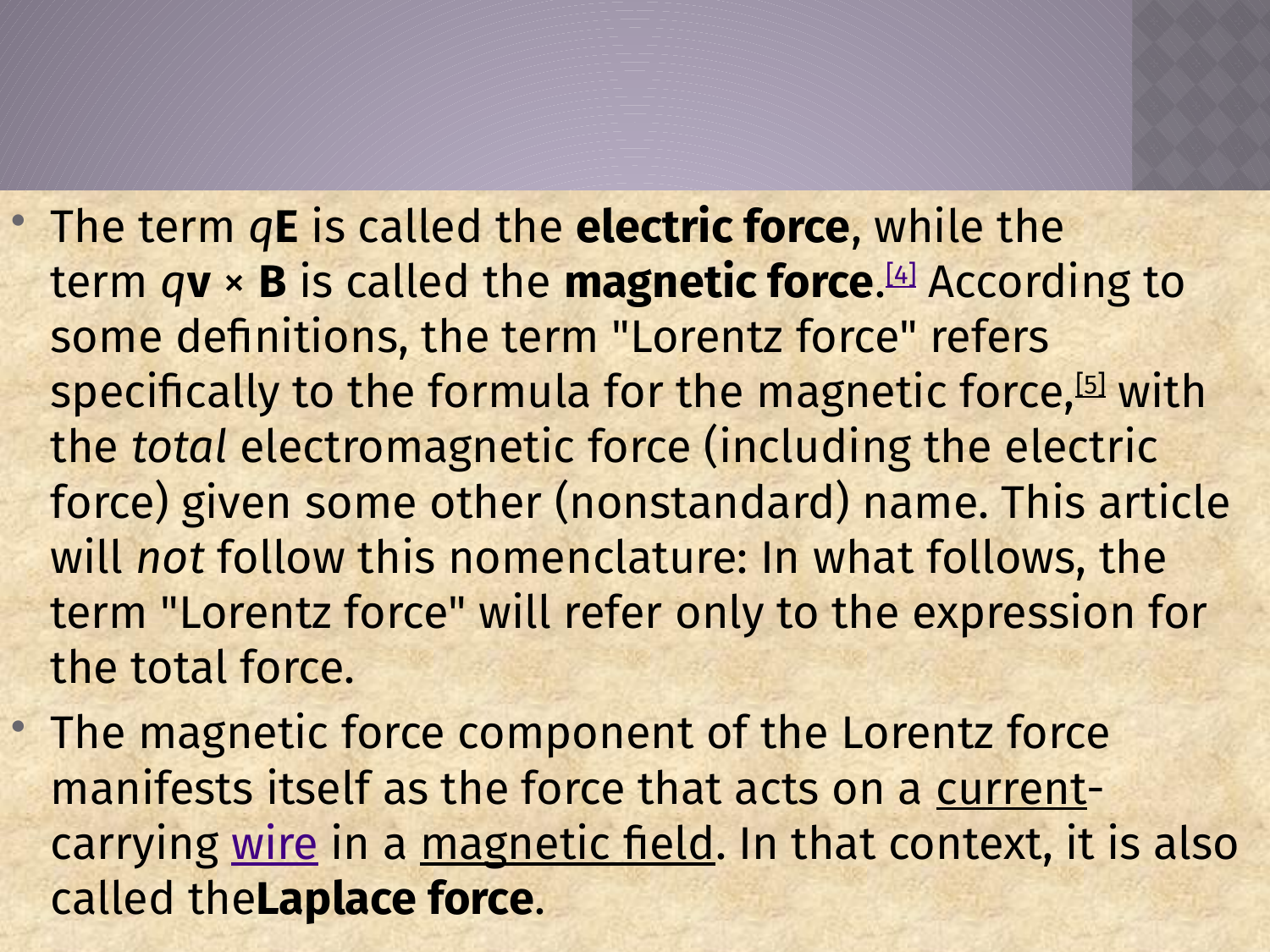

The term qE is called the electric force, while the term qv × B is called the magnetic force.[4] According to some definitions, the term "Lorentz force" refers specifically to the formula for the magnetic force,[5] with the total electromagnetic force (including the electric force) given some other (nonstandard) name. This article will not follow this nomenclature: In what follows, the term "Lorentz force" will refer only to the expression for the total force.
The magnetic force component of the Lorentz force manifests itself as the force that acts on a current-carrying wire in a magnetic field. In that context, it is also called theLaplace force.